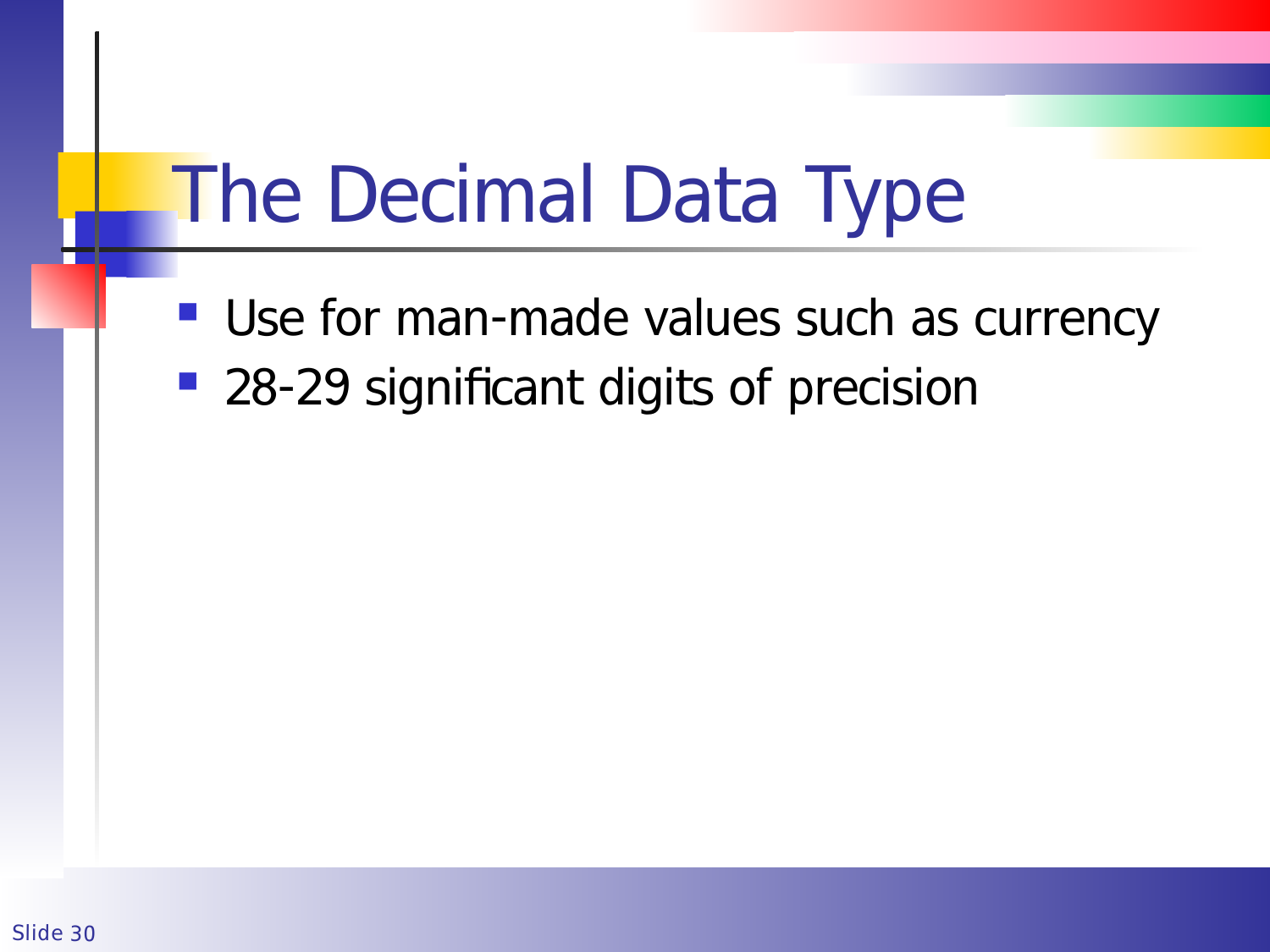

# The Decimal Data Type
Use for man-made values such as currency
28-29 significant digits of precision